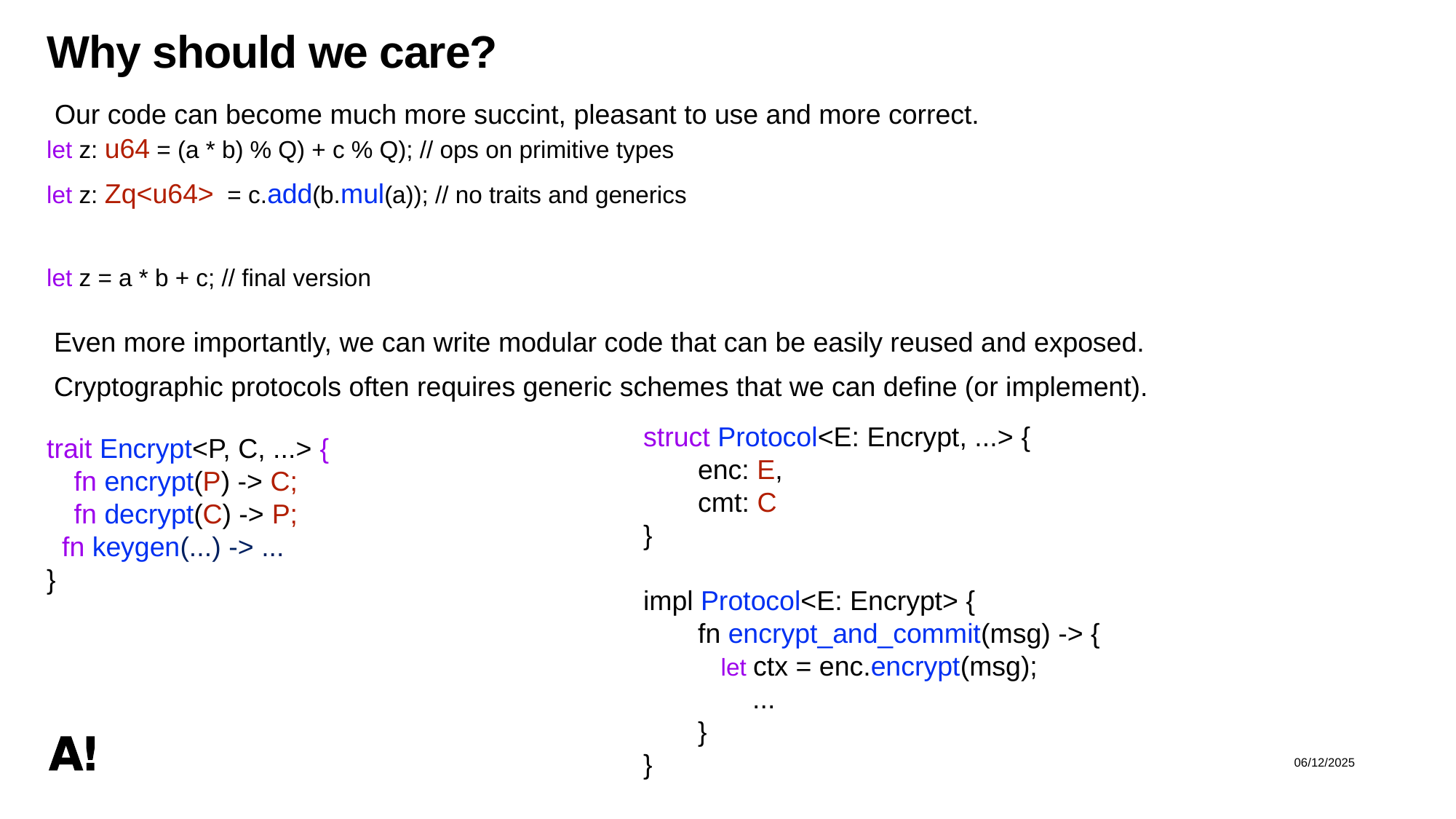

06/12/2025
# Why should we care?
Our code can become much more succint, pleasant to use and more correct.
let z: u64 = (a * b) % Q) + c % Q); // ops on primitive types
let z: Zq<u64>  = c.add(b.mul(a)); // no traits and generics

let z = a * b + c; // final version

trait Encrypt<P, C, ...> {
 fn encrypt(P) -> C;
 fn decrypt(C) -> P;
  fn keygen(...) -> ...
}

Even more importantly, we can write modular code that can be easily reused and exposed.
Cryptographic protocols often requires generic schemes that we can define (or implement).
struct Protocol<E: Encrypt, ...> {
  enc: E,
  cmt: C
}

impl Protocol<E: Encrypt> {
  fn encrypt_and_commit(msg) -> {
     let ctx = enc.encrypt(msg);
    ...
  }
}